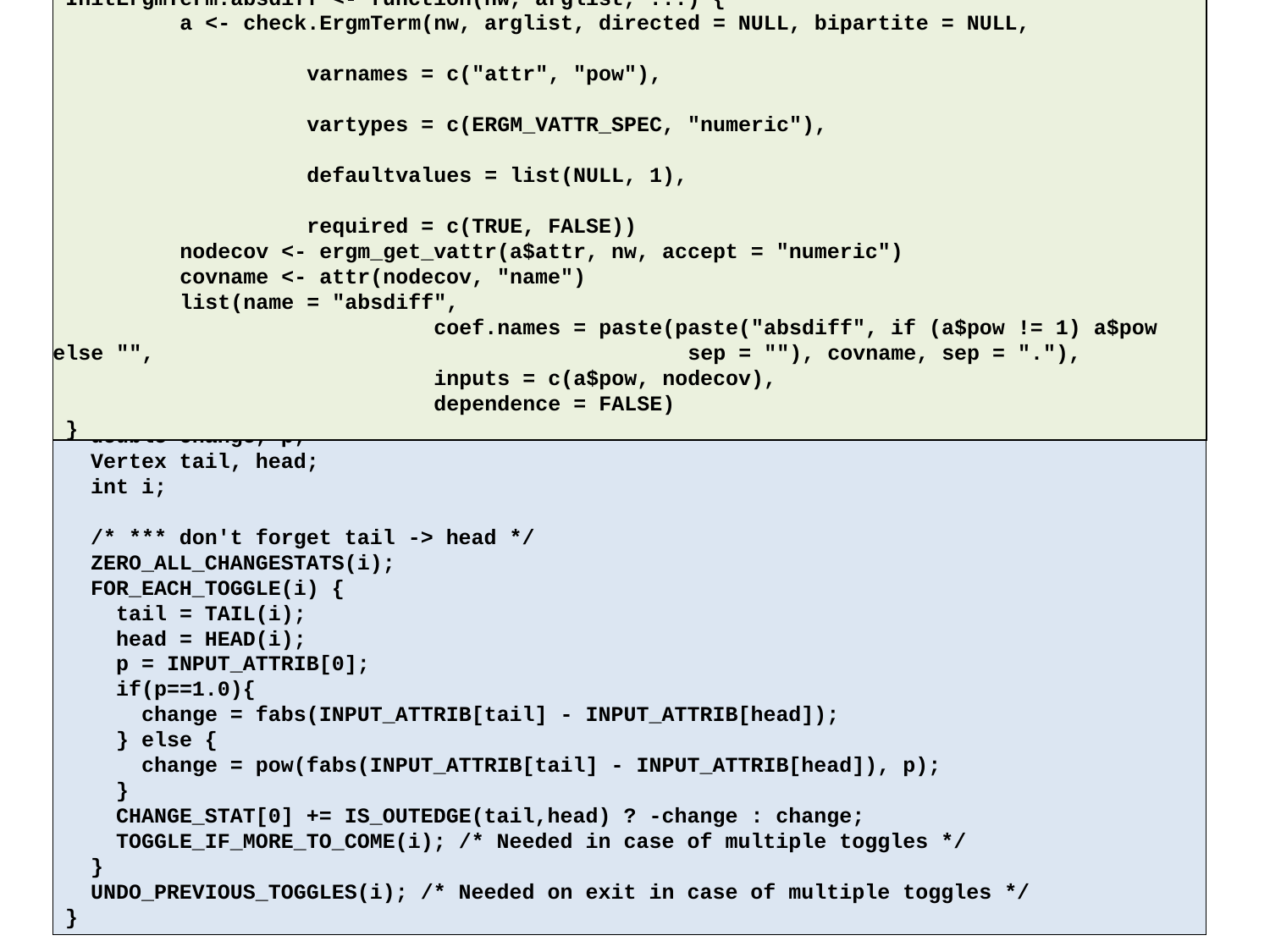

InitErgmTerm.absdiff <- function(nw, arglist, ...) {
	a <- check.ErgmTerm(nw, arglist, directed = NULL, bipartite = NULL,
											varnames = c("attr", "pow"),
											vartypes = c(ERGM_VATTR_SPEC, "numeric"),
											defaultvalues = list(NULL, 1),
											required = c(TRUE, FALSE))
	nodecov <- ergm_get_vattr(a$attr, nw, accept = "numeric")
	covname <- attr(nodecov, "name")
	list(name = "absdiff",
			coef.names = paste(paste("absdiff", if (a$pow != 1) a$pow else "", 					sep = ""), covname, sep = "."),
			inputs = c(a$pow, nodecov),
			dependence = FALSE)
 }
D_CHANGESTAT_FN(d_absdiff) {
  double change, p;
  Vertex tail, head;
  int i;

  /* *** don't forget tail -> head */
  ZERO_ALL_CHANGESTATS(i);
  FOR_EACH_TOGGLE(i) {
    tail = TAIL(i);
    head = HEAD(i);
    p = INPUT_ATTRIB[0];
    if(p==1.0){
      change = fabs(INPUT_ATTRIB[tail] - INPUT_ATTRIB[head]);
    } else {
      change = pow(fabs(INPUT_ATTRIB[tail] - INPUT_ATTRIB[head]), p);
    }
    CHANGE_STAT[0] += IS_OUTEDGE(tail,head) ? -change : change;
    TOGGLE_IF_MORE_TO_COME(i); /* Needed in case of multiple toggles */
  }
  UNDO_PREVIOUS_TOGGLES(i); /* Needed on exit in case of multiple toggles */
}
49